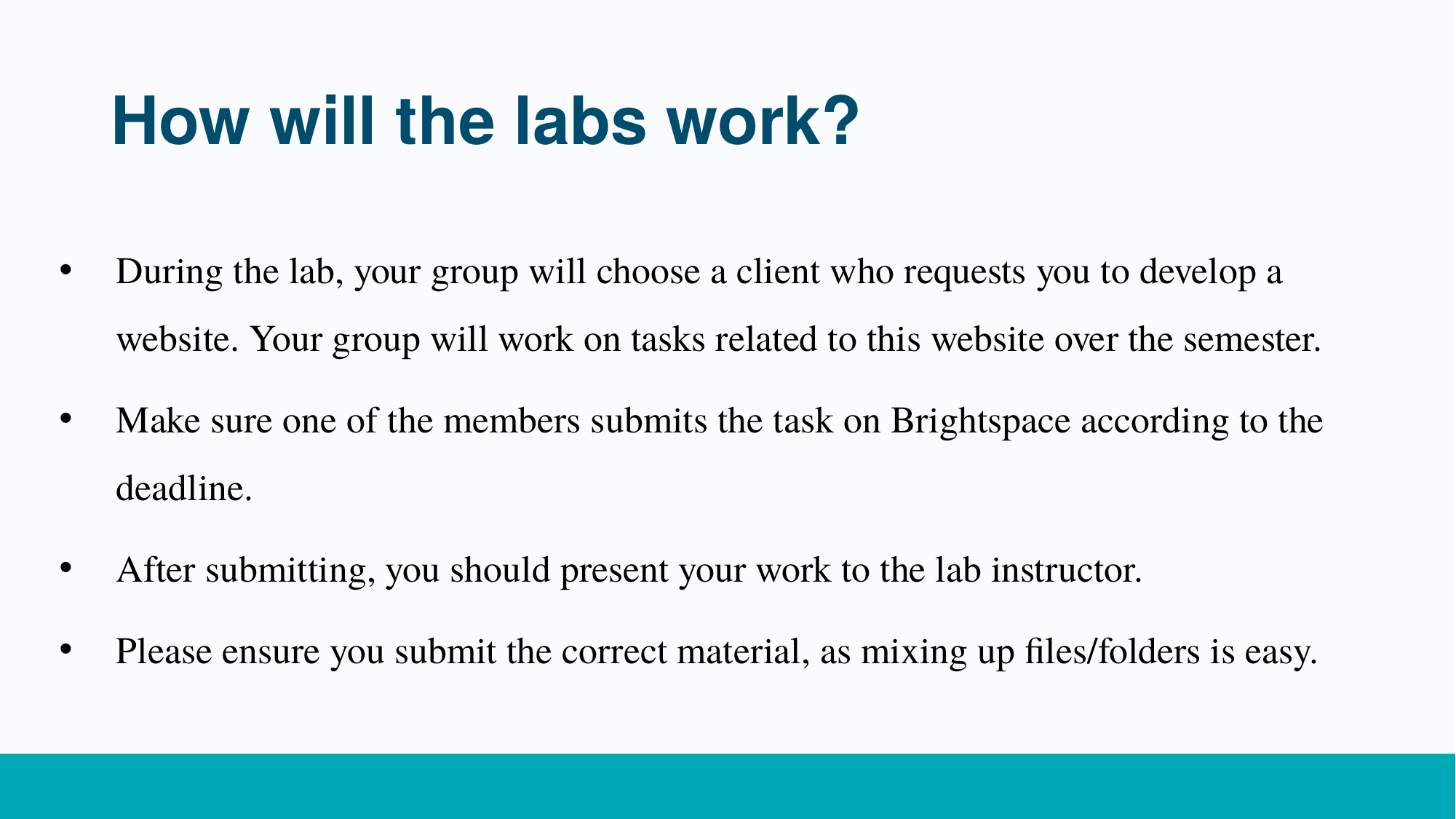

# How will the labs work?
During the lab, your group will choose a client who requests you to develop a website. Your group will work on tasks related to this website over the semester.
Make sure one of the members submits the task on Brightspace according to the deadline.
After submitting, you should present your work to the lab instructor.
Please ensure you submit the correct material, as mixing up files/folders is easy.